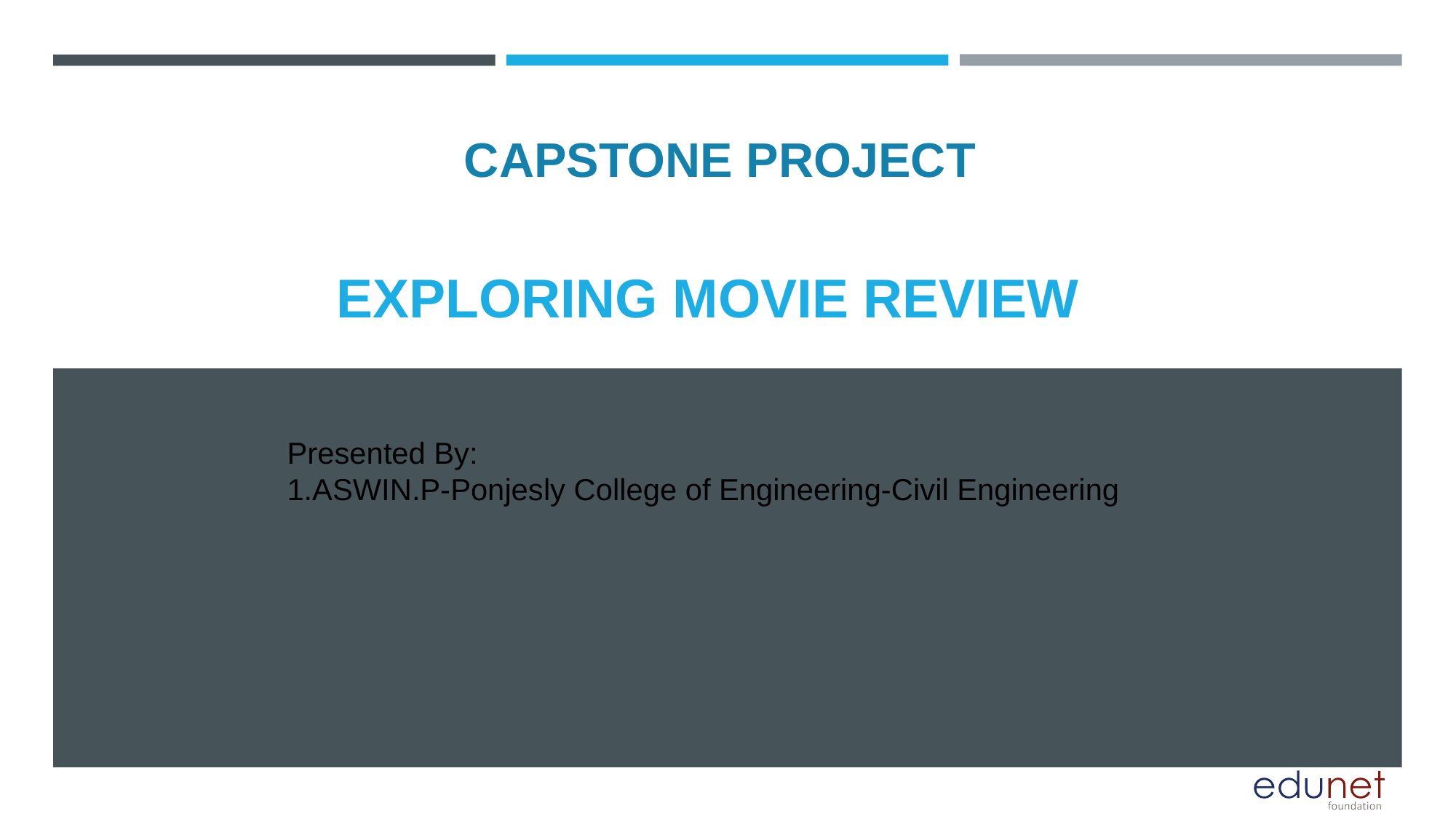

CAPSTONE PROJECT
# EXPLORING MOVIE REVIEW
Presented By:
1.ASWIN.P-Ponjesly College of Engineering-Civil Engineering